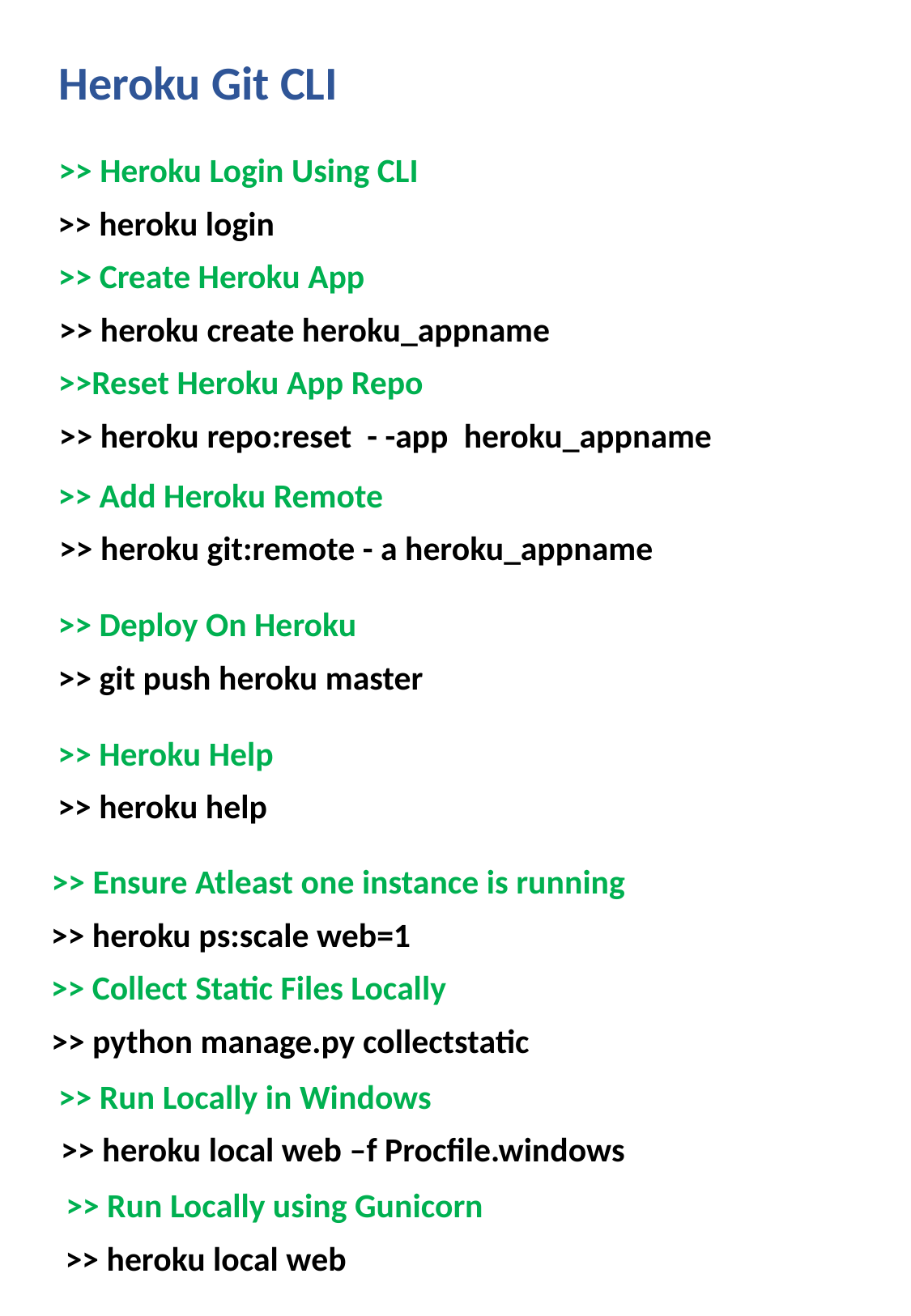

Heroku Git CLI
>> Heroku Login Using CLI
>> heroku login
>> Create Heroku App
>> heroku create heroku_appname
>>Reset Heroku App Repo
>> heroku repo:reset  - -app  heroku_appname
>> Add Heroku Remote
>> heroku git:remote - a heroku_appname
>> Deploy On Heroku
>> git push heroku master
>> Heroku Help
>> heroku help
>> Ensure Atleast one instance is running
>> heroku ps:scale web=1
>> Collect Static Files Locally
>> python manage.py collectstatic
>> Run Locally in Windows
>> heroku local web –f Procfile.windows
>> Run Locally using Gunicorn
>> heroku local web